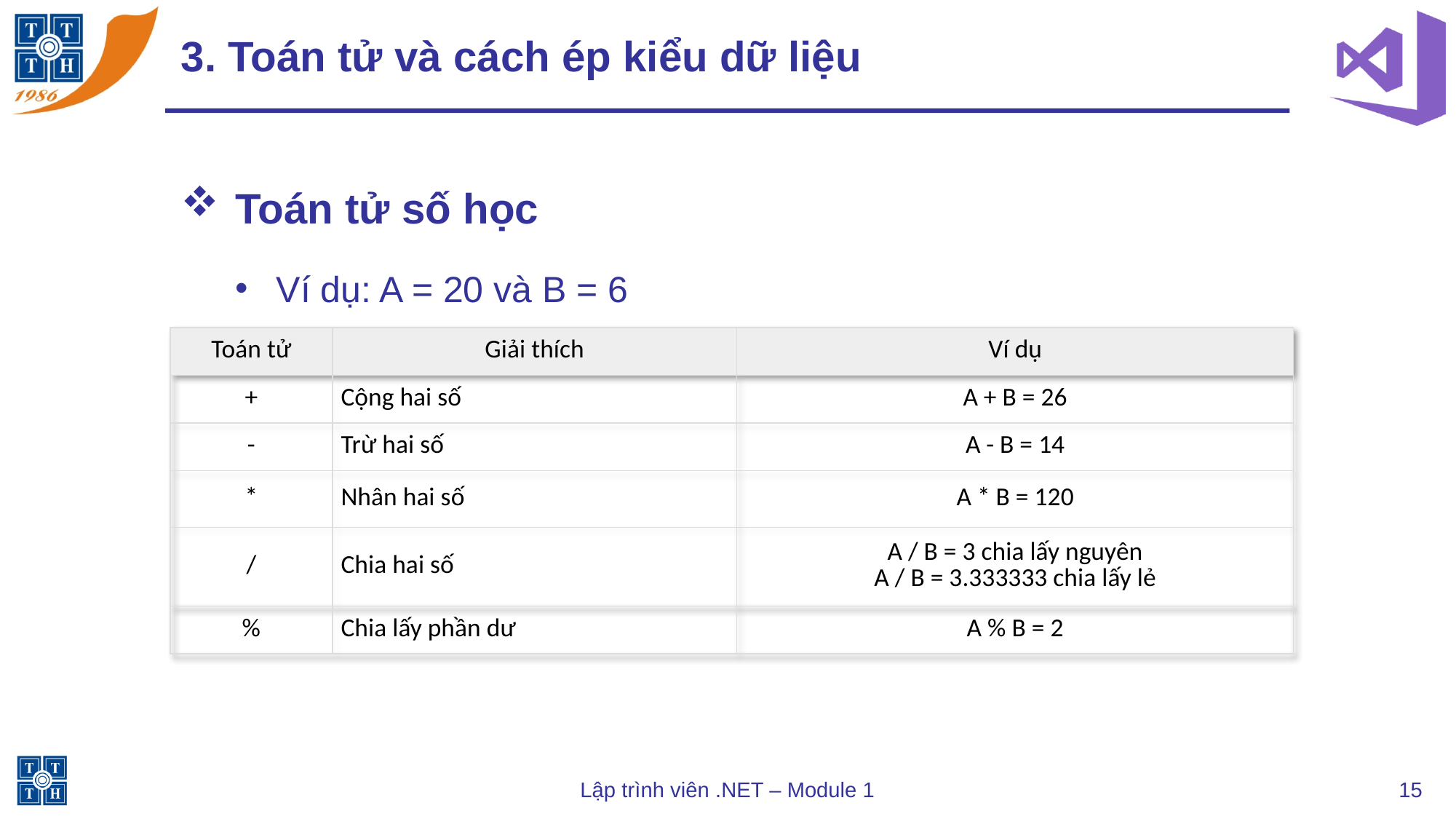

# 3. Toán tử và cách ép kiểu dữ liệu
Toán tử số học
Ví dụ: A = 20 và B = 6
| Toán tử | Giải thích | Ví dụ |
| --- | --- | --- |
| + | Cộng hai số | A + B = 26 |
| - | Trừ hai số | A - B = 14 |
| \* | Nhân hai số | A \* B = 120 |
| / | Chia hai số | A / B = 3 chia lấy nguyên A / B = 3.333333 chia lấy lẻ |
| % | Chia lấy phần dư | A % B = 2 |